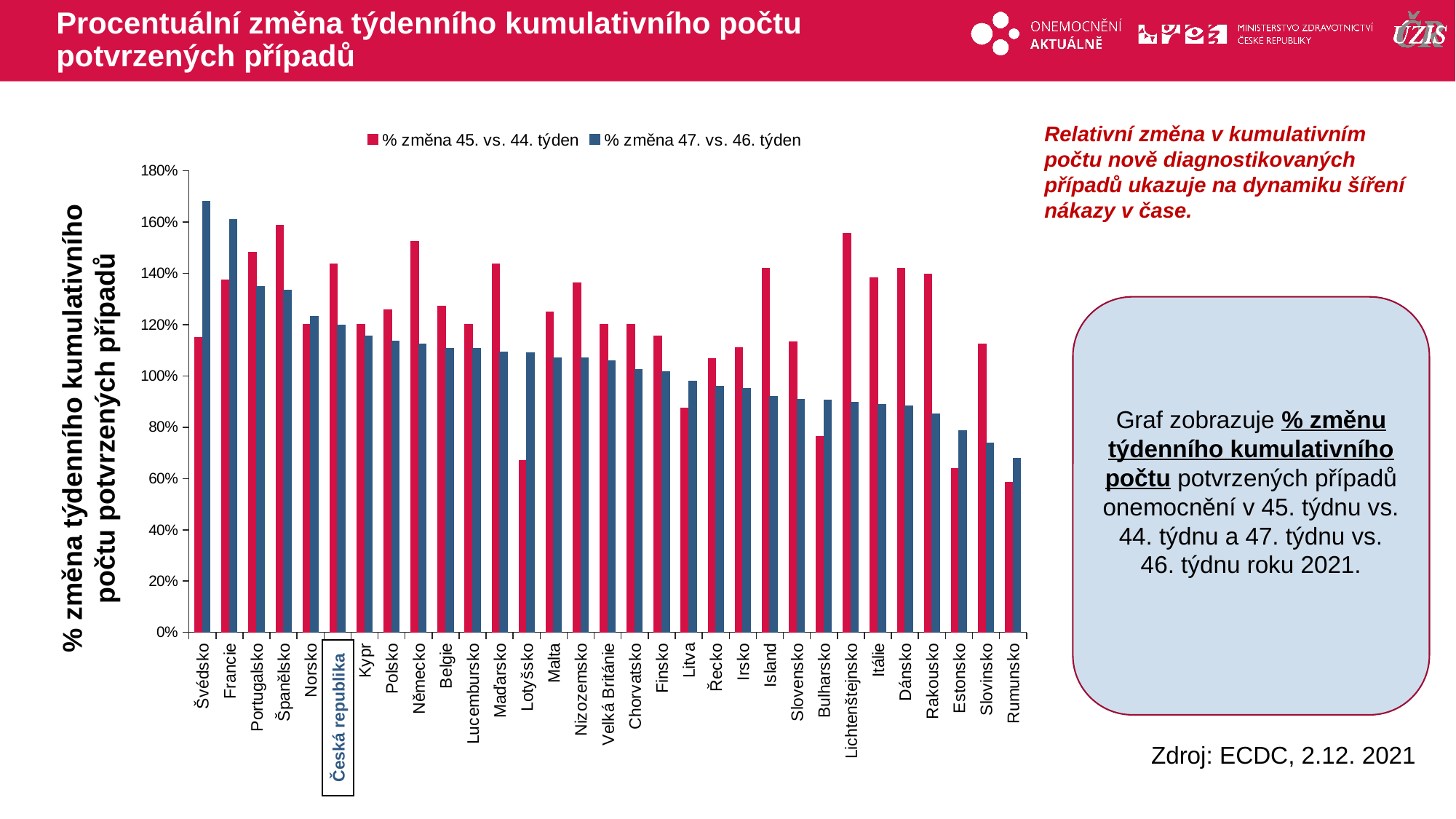

# Procentuální změna týdenního kumulativního počtu potvrzených případů
Relativní změna v kumulativním počtu nově diagnostikovaných případů ukazuje na dynamiku šíření nákazy v čase.

### Chart

| Category | % změna 45. vs. 44. týden | % změna 47. vs. 46. týden |
|---|---|---|
| Švédsko | 1.1506226526981618 | 1.6809020436927413 |
| Francie | 1.3735164634517458 | 1.611848271099492 |
| Portugalsko | 1.481422811059908 | 1.3499048993244573 |
| Španělsko | 1.5886529278713244 | 1.3349575799549829 |
| Norsko | 1.2022174753331298 | 1.2339137532308528 |
| Česká republika | 1.4379851486074482 | 1.1984986245162494 |
| Kypr | 1.2019844082211197 | 1.1559633027522935 |
| Polsko | 1.2593202428055343 | 1.1357291956582243 |
| Německo | 1.5245694022289766 | 1.123760525722569 |
| Belgie | 1.2731960546807406 | 1.1076237158634628 |
| Lucembursko | 1.2022873481057899 | 1.1074264362447455 |
| Maďarsko | 1.4376555078036644 | 1.0951073967279847 |
| Lotyšsko | 0.671344107213244 | 1.0902008310249307 |
| Malta | 1.250965250965251 | 1.071290944123314 |
| Nizozemsko | 1.3639660549793284 | 1.06953059713154 |
| Velká Británie | 1.2021242057418486 | 1.0598819239573407 |
| Chorvatsko | 1.2001286380447018 | 1.0257699560025142 |
| Finsko | 1.1569778821687218 | 1.0184281842818428 |
| Litva | 0.8742263483642794 | 0.9810802069857697 |
| Řecko | 1.0693562905347704 | 0.9606440453565098 |
| Irsko | 1.1101403332431283 | 0.951628731520466 |
| Island | 1.4207980652962515 | 0.9215500945179584 |
| Slovensko | 1.134511518536209 | 0.9091599364947884 |
| Bulharsko | 0.7650881165698533 | 0.9062359043752819 |
| Lichtenštejnsko | 1.5578947368421052 | 0.8979591836734694 |
| Itálie | 1.3843658272825583 | 0.8905982154630566 |
| Dánsko | 1.4208252457579362 | 0.8850304519713644 |
| Rakousko | 1.396595263743444 | 0.8524076972654452 |
| Estonsko | 0.6405104275783259 | 0.7869137232194557 |
| Slovinsko | 1.1250371839365394 | 0.7376871240558998 |
| Rumunsko | 0.5839928024530415 | 0.6797530473325946 |
Graf zobrazuje % změnu týdenního kumulativního počtu potvrzených případů onemocnění v 45. týdnu vs. 44. týdnu a 47. týdnu vs. 46. týdnu roku 2021.

% změna týdenního kumulativního počtu potvrzených případů
Česká republika
Zdroj: ECDC, 2.12. 2021